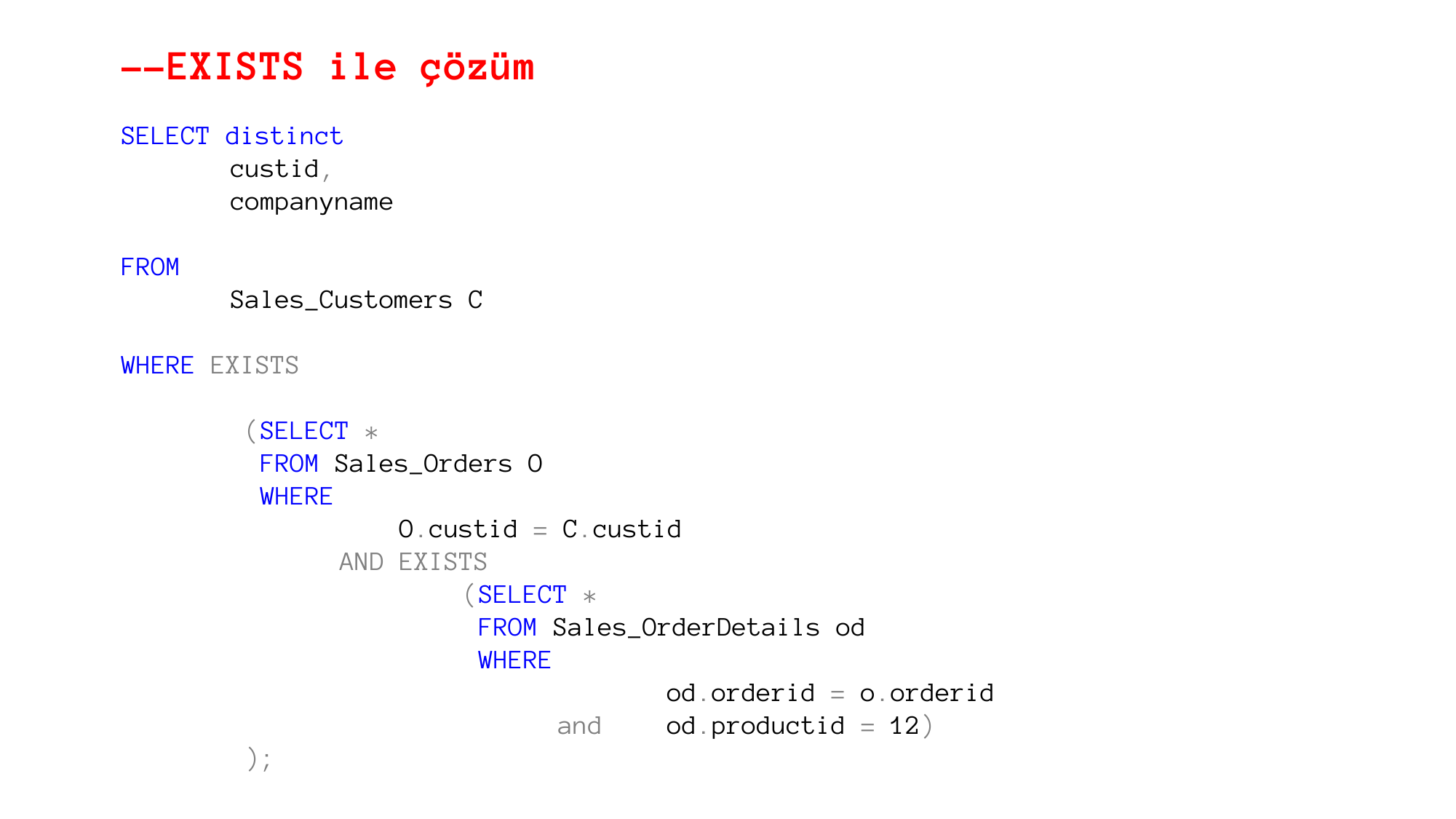

--EXISTS ile çözüm

SELECT distinct
custid,
companyname

FROM
	Sales_Customers C

WHERE EXISTS

 (SELECT *
  FROM Sales_Orders O
  WHERE
	    O.custid = C.custid
AND EXISTS
 (SELECT *
  FROM Sales_OrderDetails od
  WHERE
		od.orderid = o.orderid
	and 	od.productid = 12)
 );